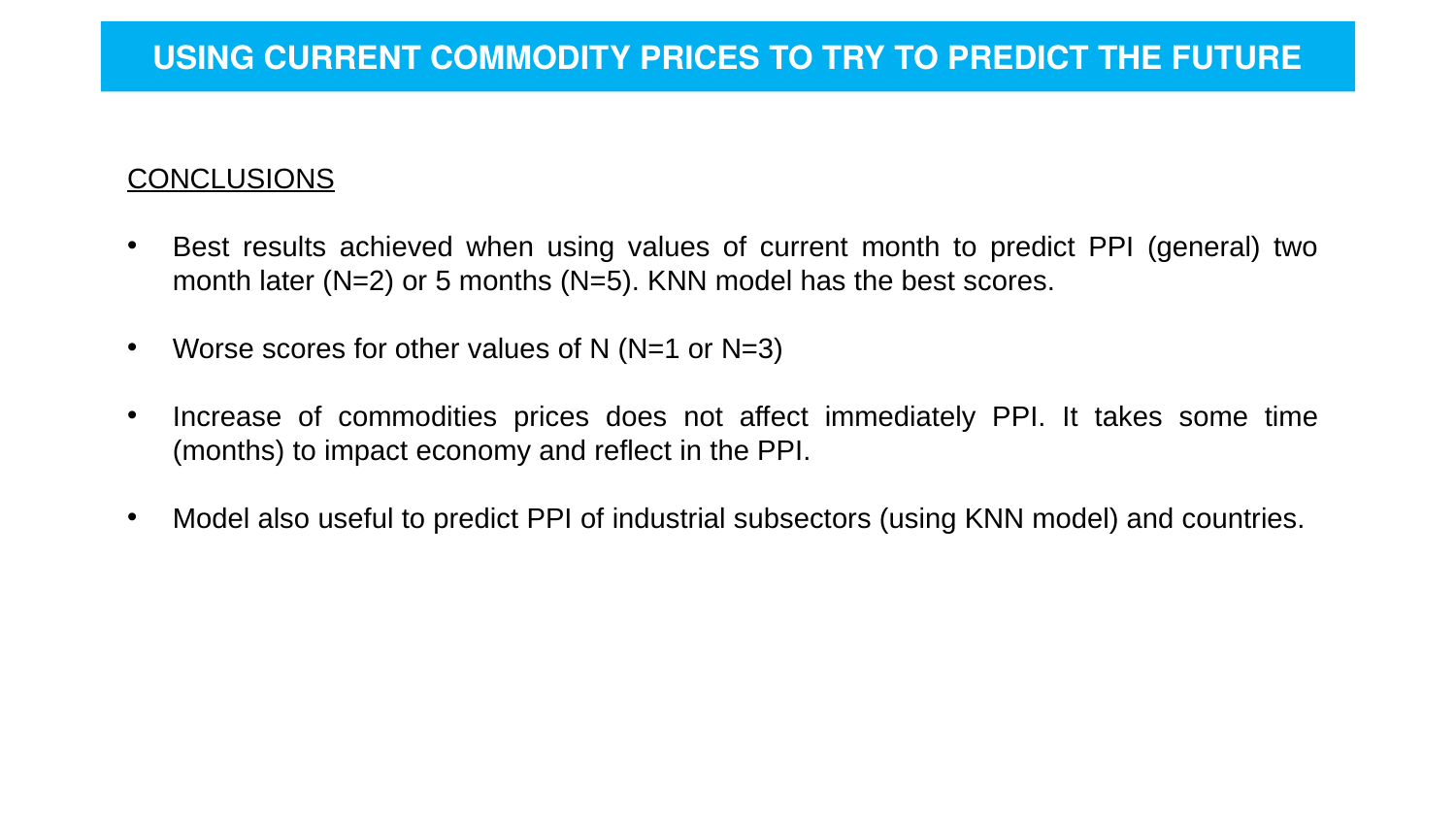

# USING CURRENT COMMODITY PRICES TO TRY TO PREDICT THE FUTURE
CONCLUSIONS

Best results achieved when using values of current month to predict PPI (general) two month later (N=2) or 5 months (N=5). KNN model has the best scores.

Worse scores for other values of N (N=1 or N=3)

Increase of commodities prices does not affect immediately PPI. It takes some time (months) to impact economy and reflect in the PPI.

Model also useful to predict PPI of industrial subsectors (using KNN model) and countries.